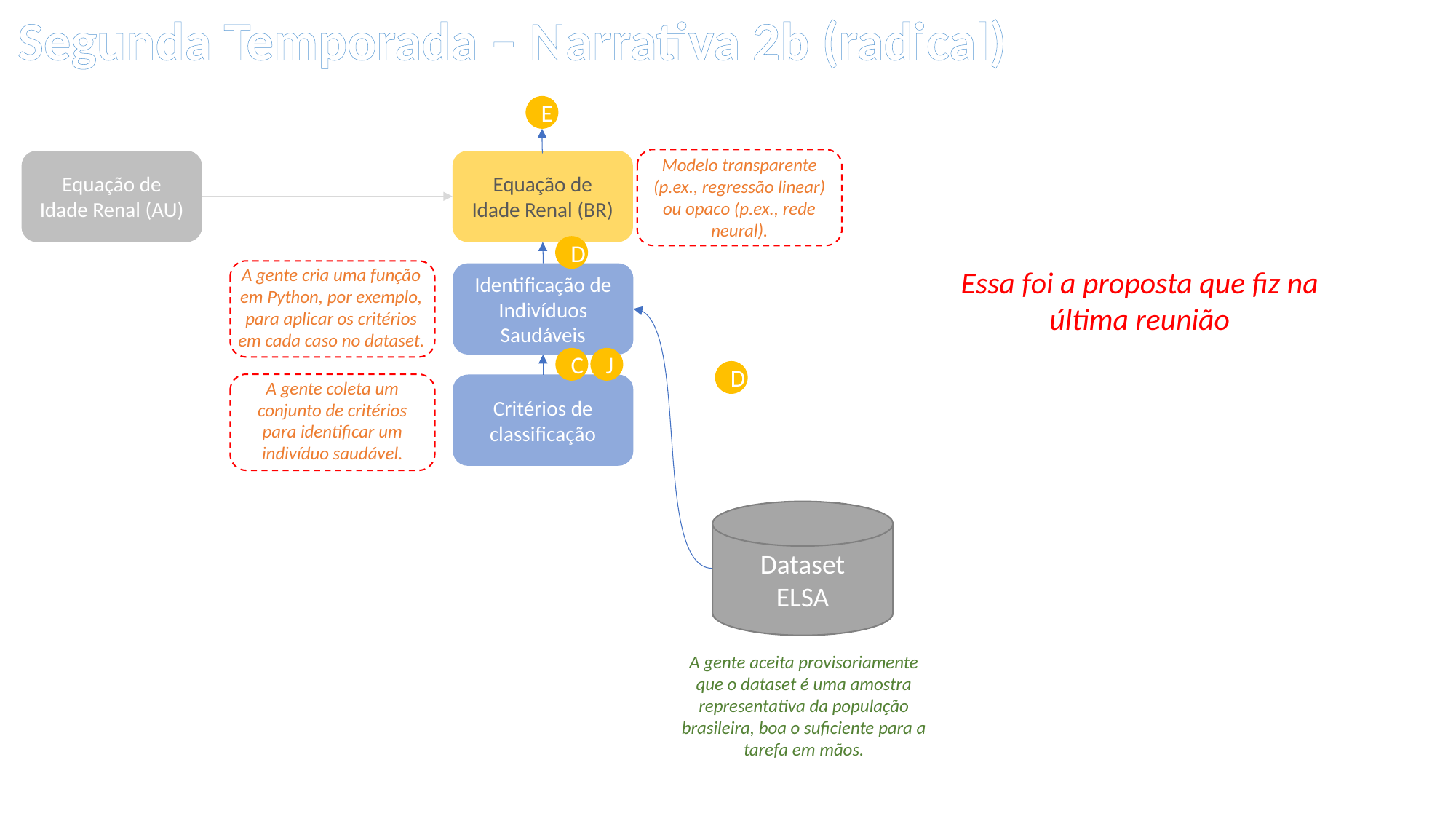

Segunda Temporada – Narrativa 2b (radical)
E
Modelo transparente (p.ex., regressão linear) ou opaco (p.ex., rede neural).

Equação de Idade Renal (AU)
Equação de Idade Renal (BR)
D
A gente cria uma função em Python, por exemplo, para aplicar os critérios em cada caso no dataset.
Essa foi a proposta que fiz na última reunião

Identificação de Indivíduos Saudáveis
C
J
D
A gente coleta um conjunto de critérios para identificar um indivíduo saudável.

Critérios de classificação
Dataset
ELSA
A gente aceita provisoriamente que o dataset é uma amostra representativa da população brasileira, boa o suficiente para a tarefa em mãos.